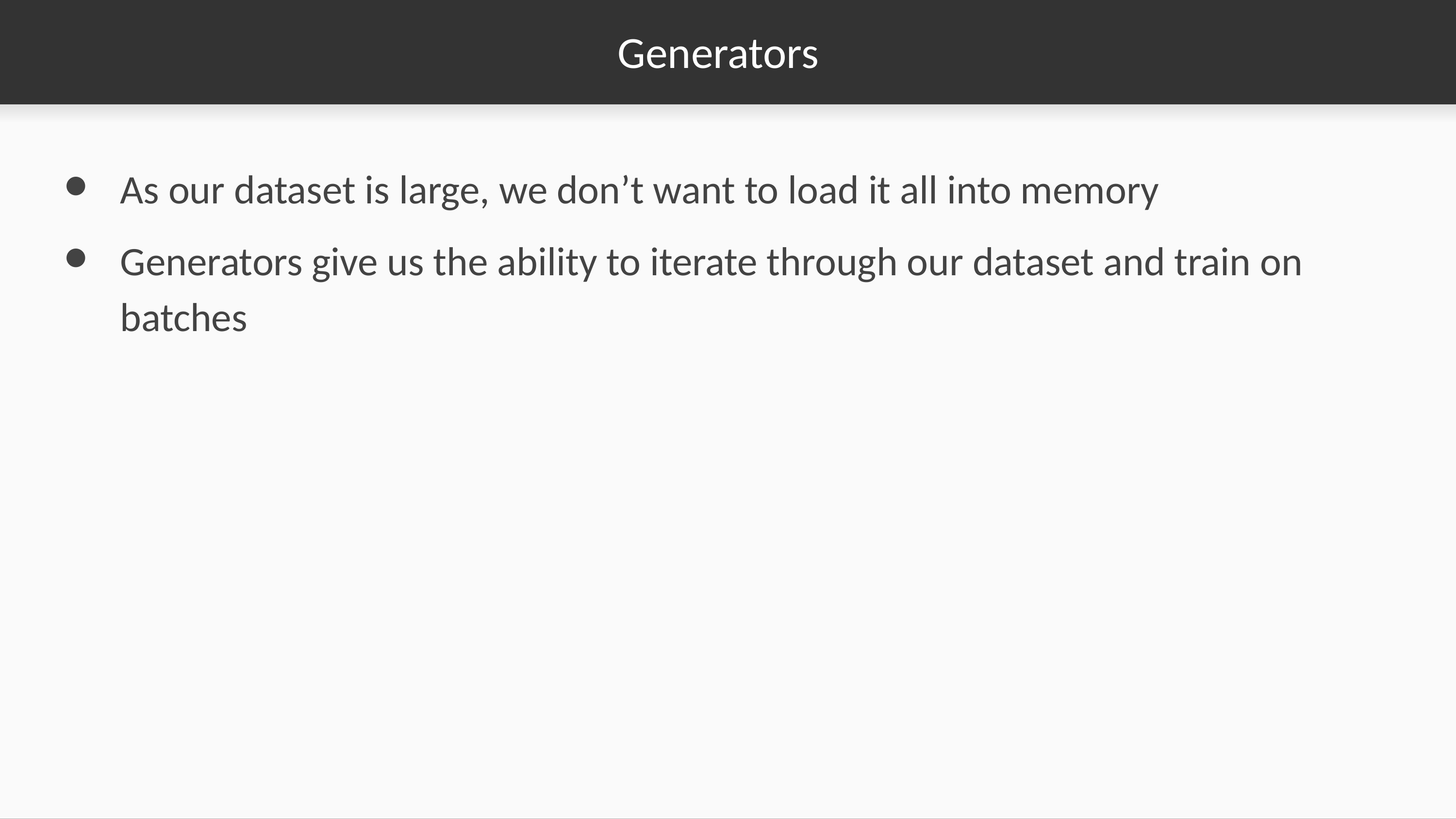

# Generators
As our dataset is large, we don’t want to load it all into memory
Generators give us the ability to iterate through our dataset and train on batches